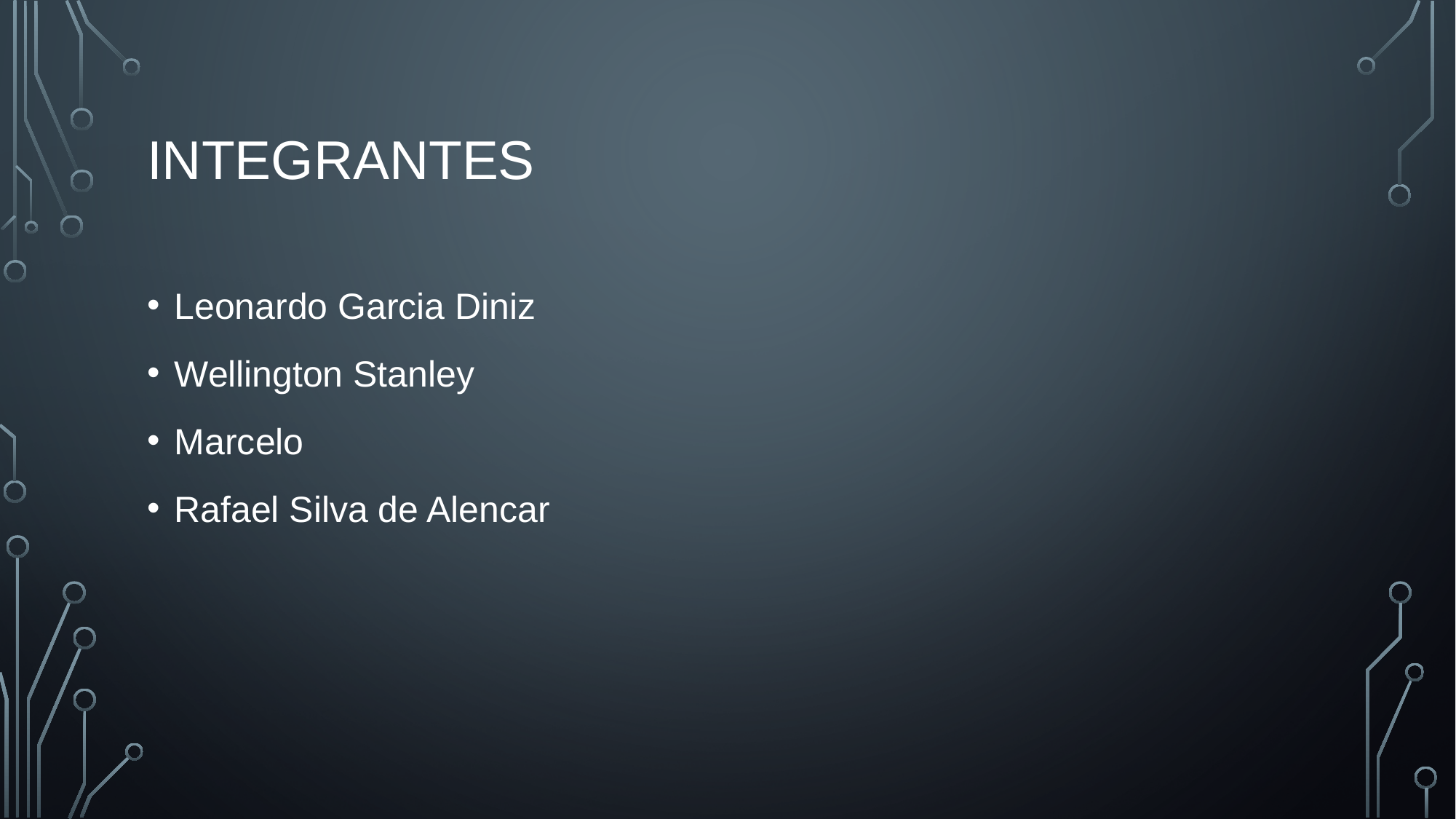

# INTEGRANTES
Leonardo Garcia Diniz
Wellington Stanley
Marcelo
Rafael Silva de Alencar